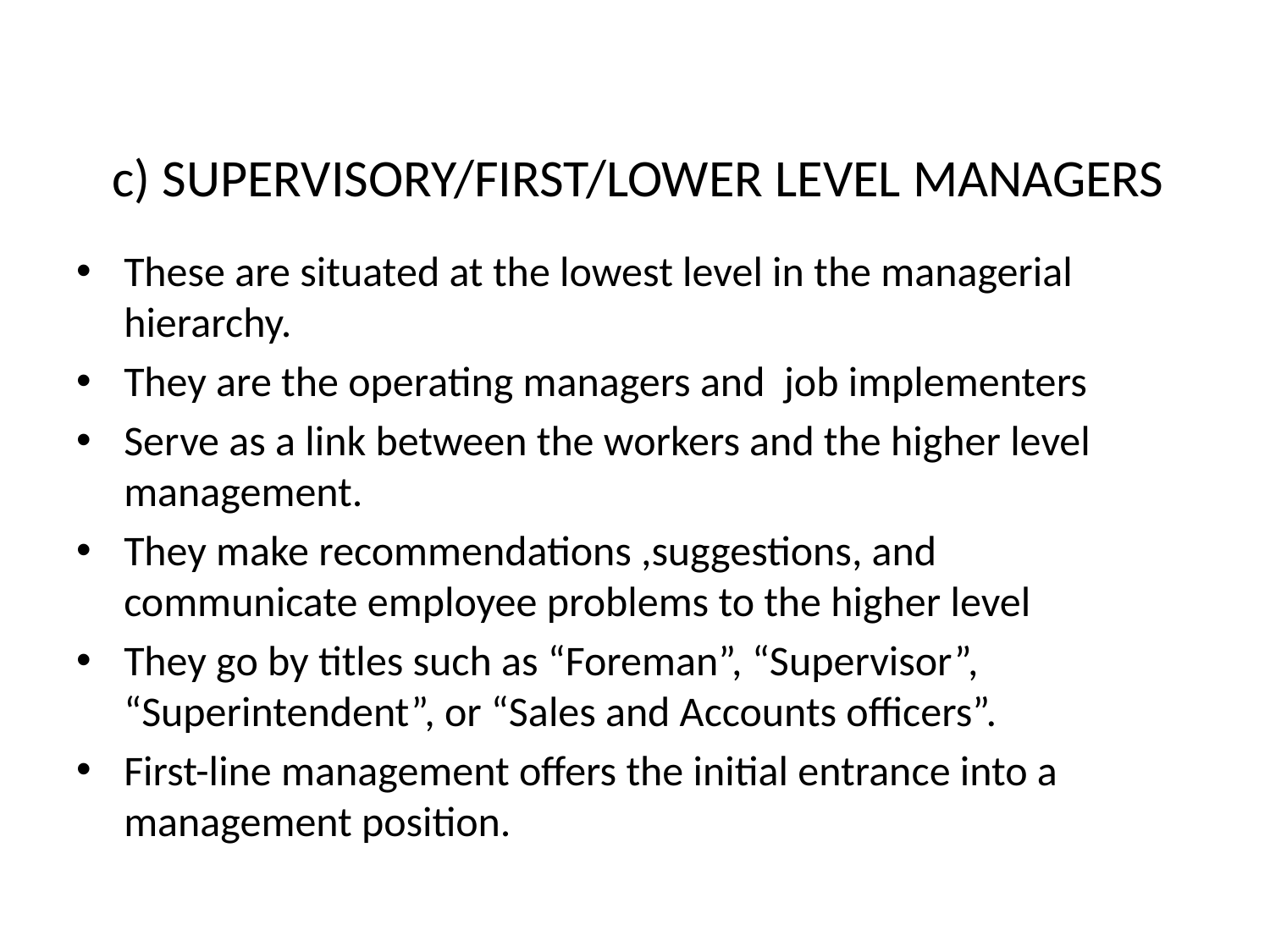

# c) SUPERVISORY/FIRST/LOWER LEVEL MANAGERS
These are situated at the lowest level in the managerial hierarchy.
They are the operating managers and  job implementers
Serve as a link between the workers and the higher level management.
They make recommendations ,suggestions, and communicate employee problems to the higher level
They go by titles such as “Foreman”, “Supervisor”, “Superintendent”, or “Sales and Accounts officers”.
First-line management offers the initial entrance into a management position.